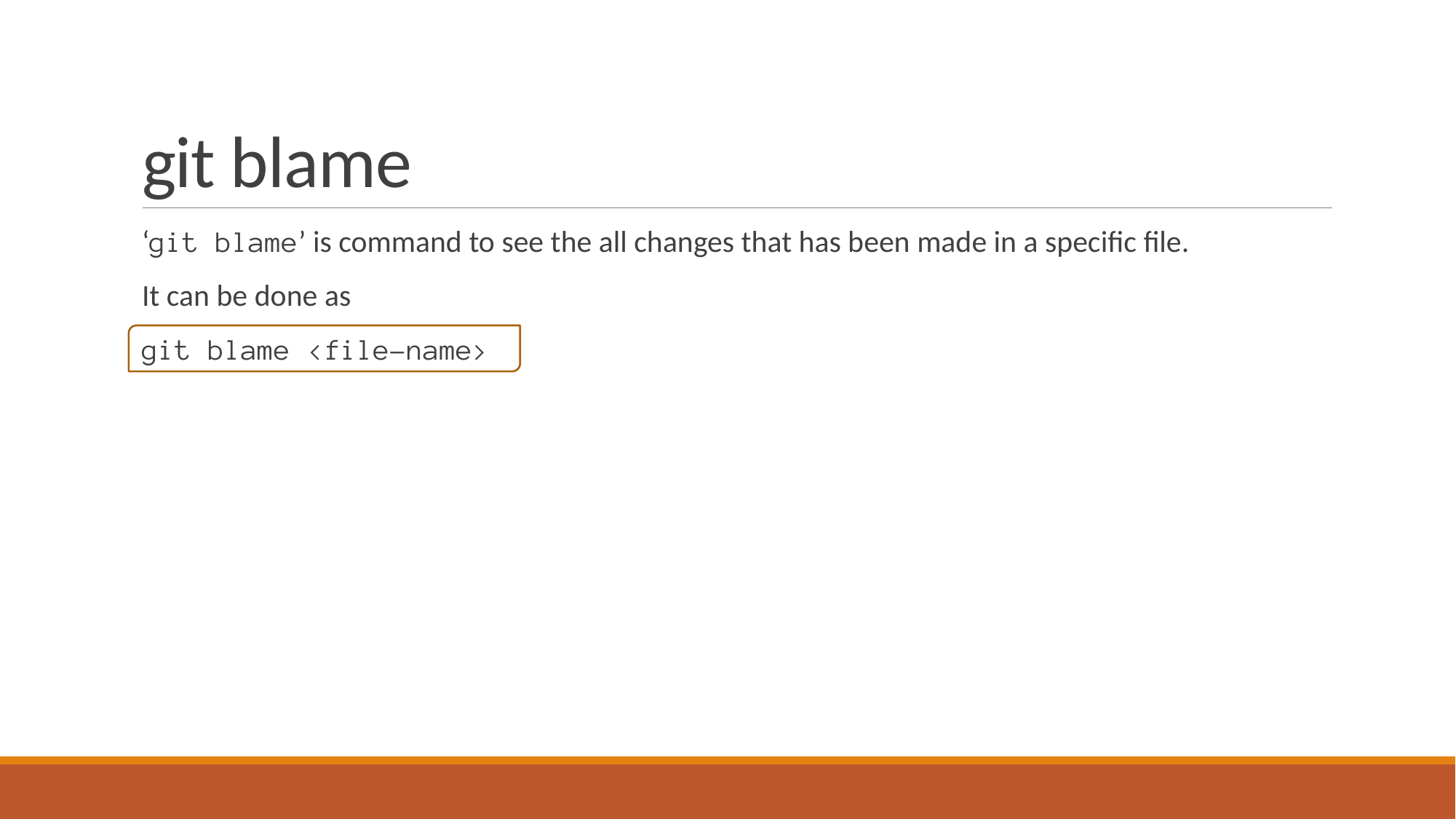

# git blame
‘git blame’ is command to see the all changes that has been made in a specific file.
It can be done as
git blame <file-name>